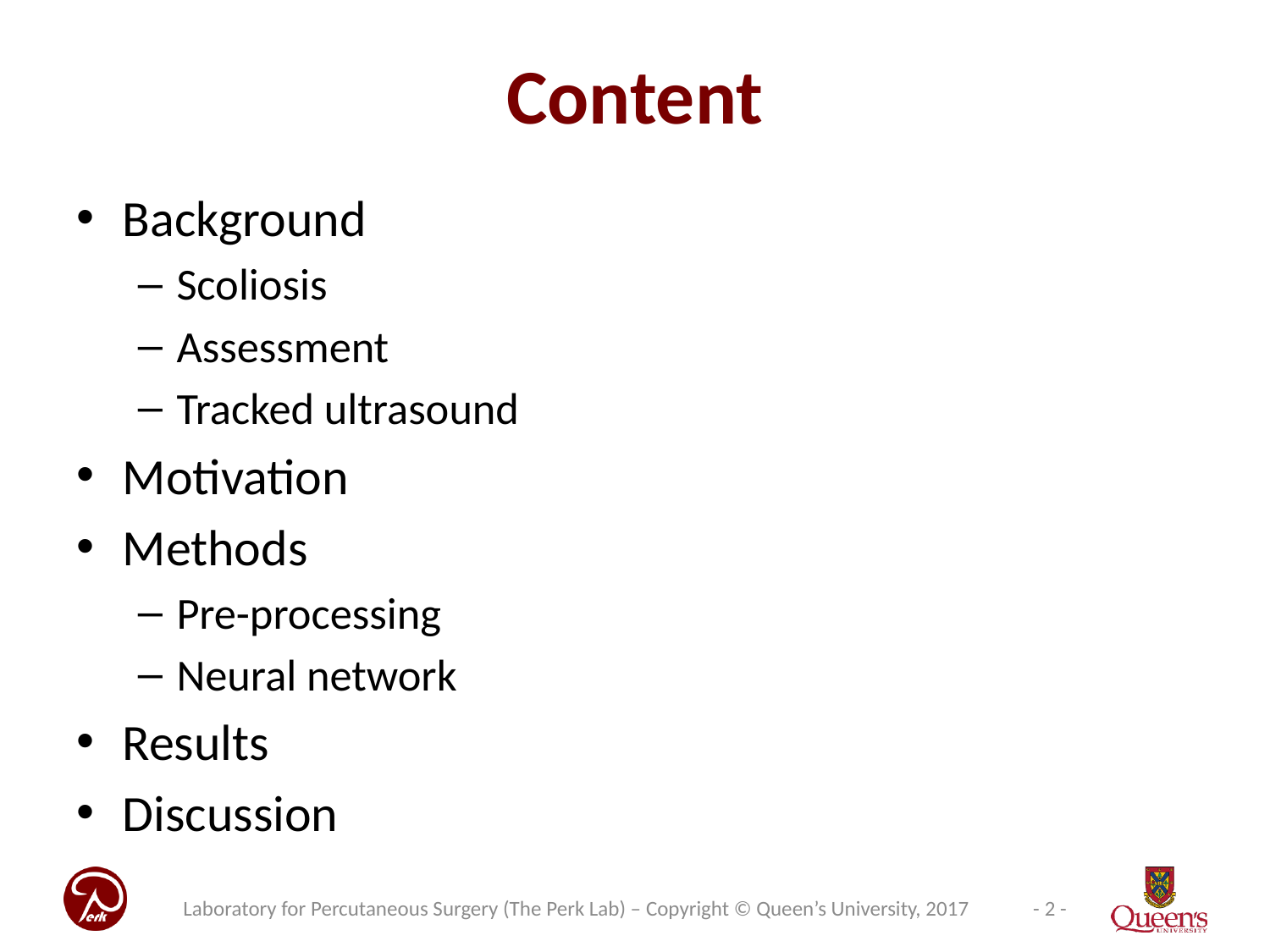

# Content
Background
Scoliosis
Assessment
Tracked ultrasound
Motivation
Methods
Pre-processing
Neural network
Results
Discussion
Laboratory for Percutaneous Surgery (The Perk Lab) – Copyright © Queen’s University, 2017
- 2 -